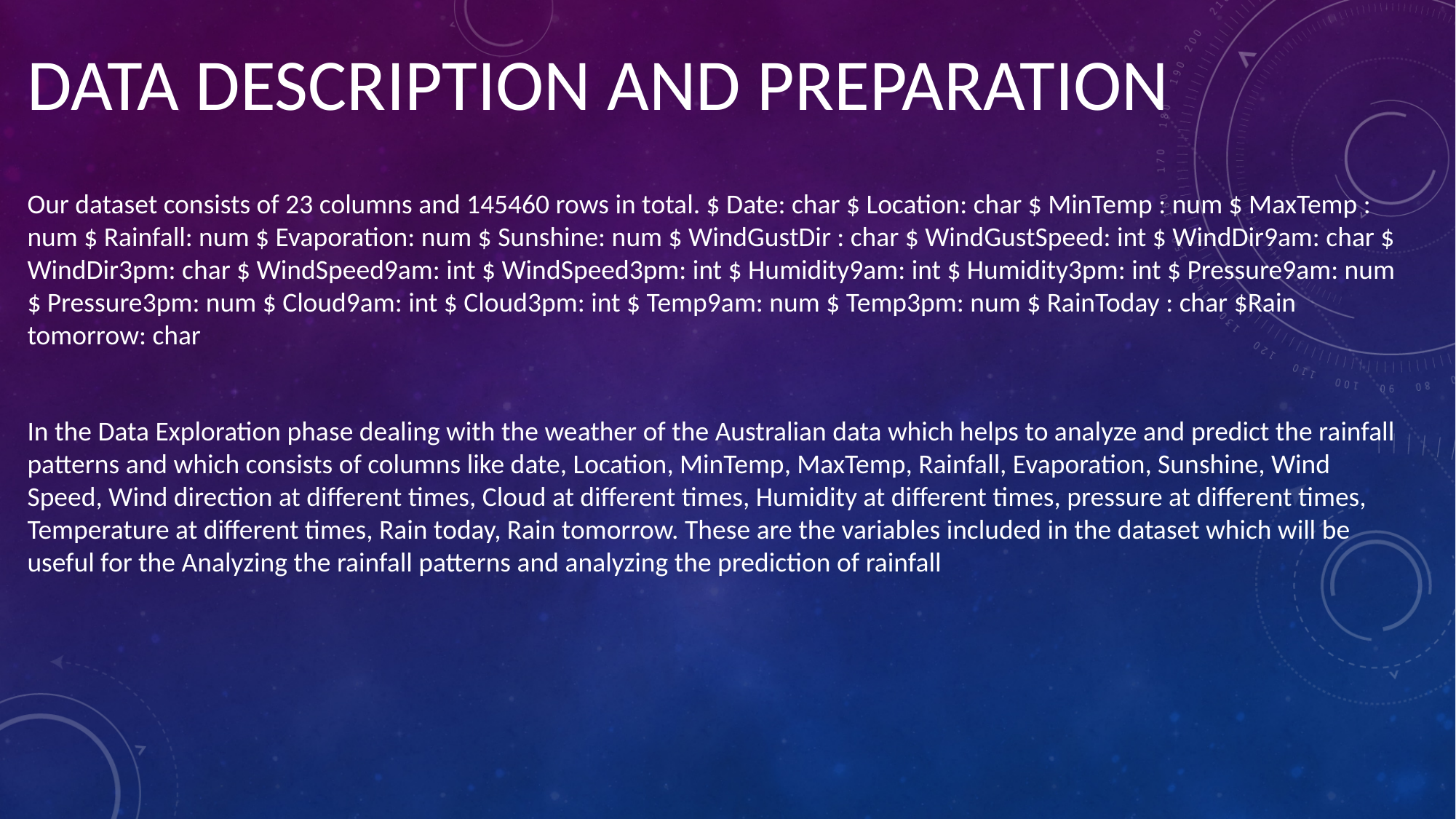

# DATA DESCRIPTION AND PREPARATION
Our dataset consists of 23 columns and 145460 rows in total. $ Date: char $ Location: char $ MinTemp : num $ MaxTemp : num $ Rainfall: num $ Evaporation: num $ Sunshine: num $ WindGustDir : char $ WindGustSpeed: int $ WindDir9am: char $ WindDir3pm: char $ WindSpeed9am: int $ WindSpeed3pm: int $ Humidity9am: int $ Humidity3pm: int $ Pressure9am: num $ Pressure3pm: num $ Cloud9am: int $ Cloud3pm: int $ Temp9am: num $ Temp3pm: num $ RainToday : char $Rain tomorrow: char

In the Data Exploration phase dealing with the weather of the Australian data which helps to analyze and predict the rainfall patterns and which consists of columns like date, Location, MinTemp, MaxTemp, Rainfall, Evaporation, Sunshine, Wind Speed, Wind direction at different times, Cloud at different times, Humidity at different times, pressure at different times, Temperature at different times, Rain today, Rain tomorrow. These are the variables included in the dataset which will be useful for the Analyzing the rainfall patterns and analyzing the prediction of rainfall